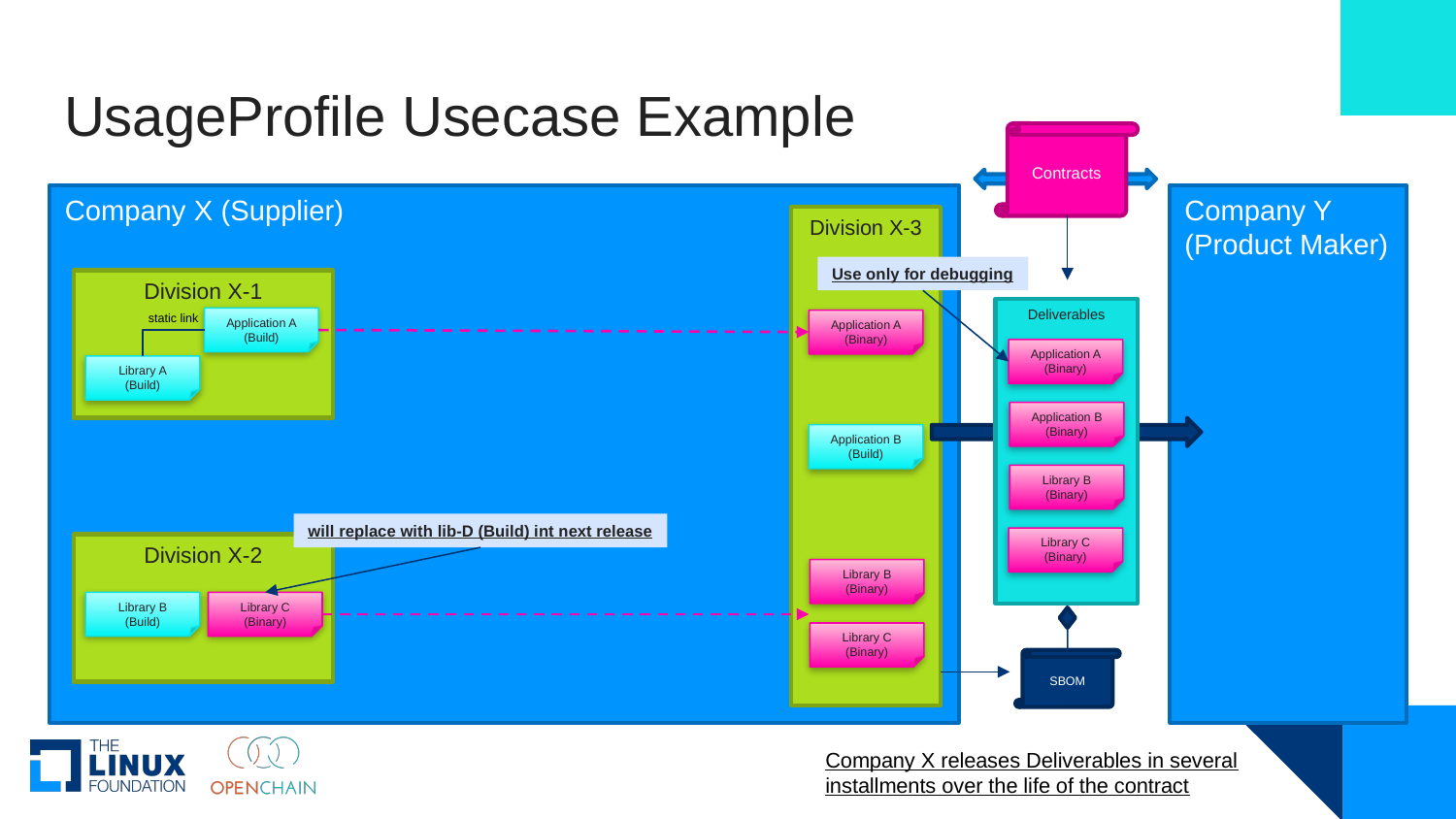

# UsageProfile Usecase Example
Contracts

Company X (Supplier)

Company Y
(Product Maker)
Division X-3
Use only for debugging
Division X-1
Deliverables
static link
Application A
(Build)
Application A
(Binary)
Application A
(Binary)
Library A
(Build)
Application B
(Binary)

Application B
(Build)
Library B
(Binary)
will replace with lib-D (Build) int next release
Library C
(Binary)
Division X-2
Library B
(Binary)
Library B
(Build)
Library C
(Binary)

Library C
(Binary)
SBOM
Company X releases Deliverables in several installments over the life of the contract